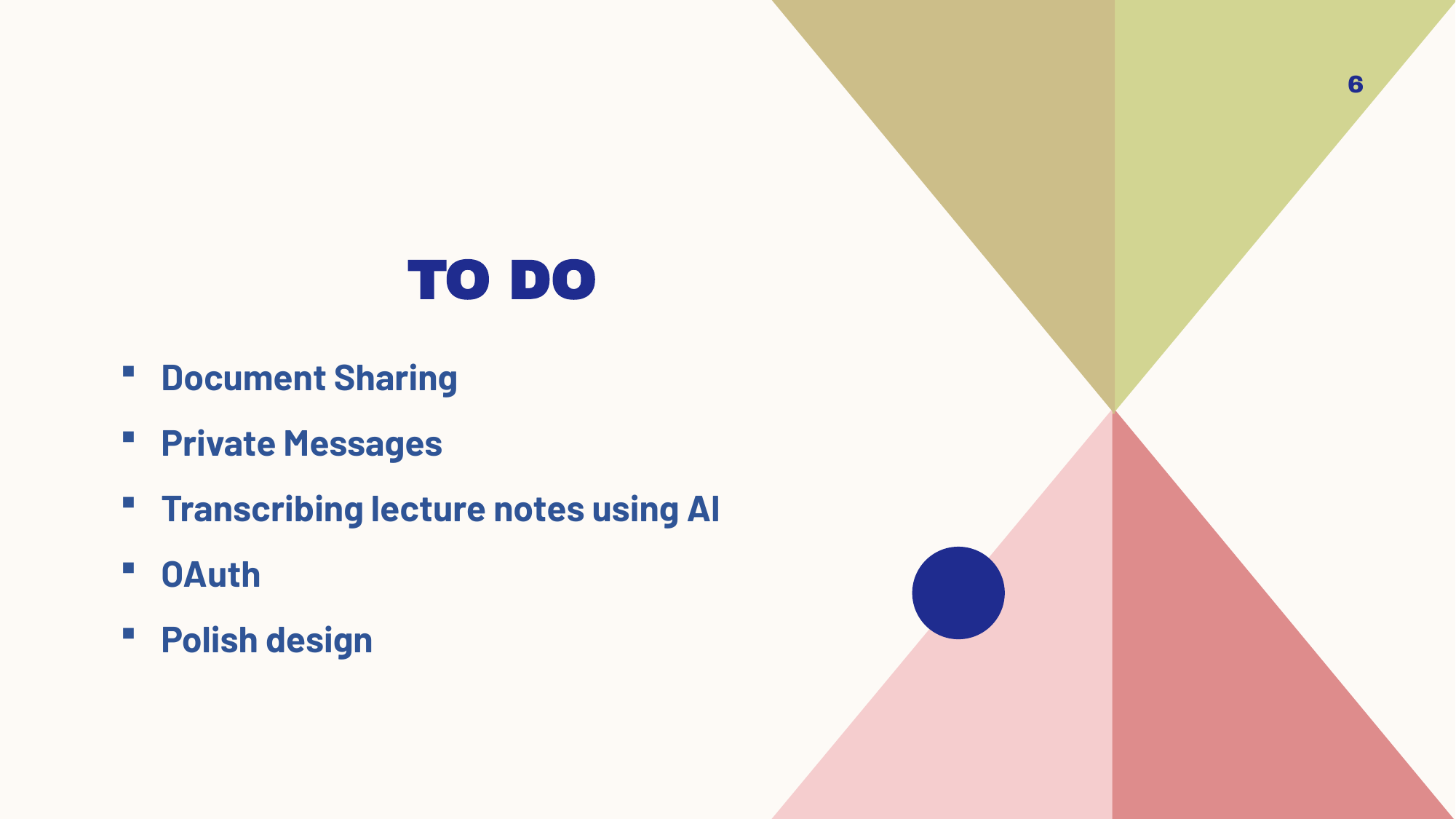

6
# TO DO
Document Sharing
Private Messages
Transcribing lecture notes using AI
OAuth
Polish design